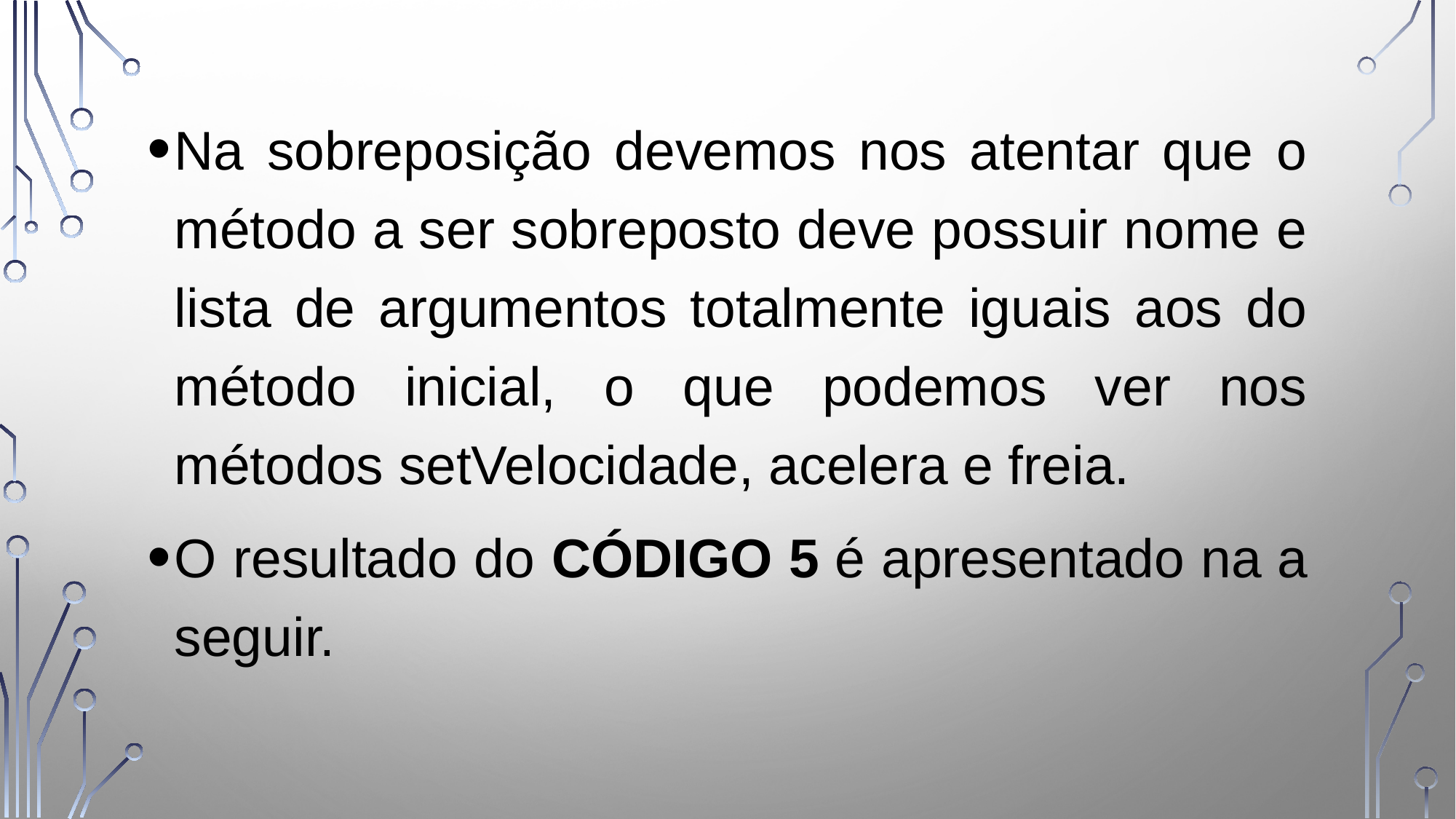

Na sobreposição devemos nos atentar que o método a ser sobreposto deve possuir nome e lista de argumentos totalmente iguais aos do método inicial, o que podemos ver nos métodos setVelocidade, acelera e freia.
O resultado do CÓDIGO 5 é apresentado na a seguir.
50